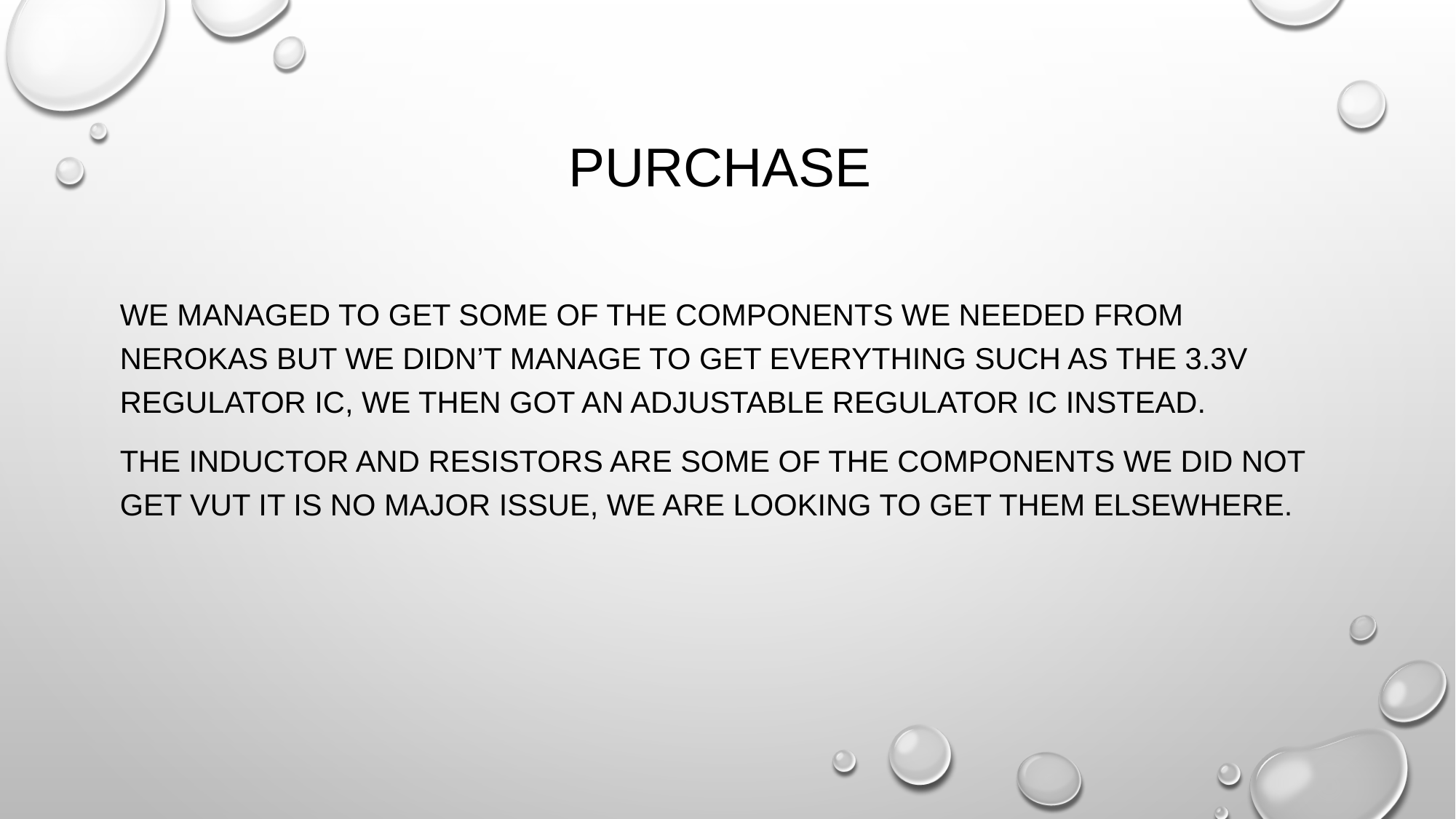

# PURCHASE
We managed to get some of the components we needed from nerokas but we didn’t manage to get everything such as the 3.3V Regulator IC, we then got an adjustable regulator ic instead.
The inductor and resistors are some of the components we did not get vut it is no major issue, we are looking to get them elsewhere.